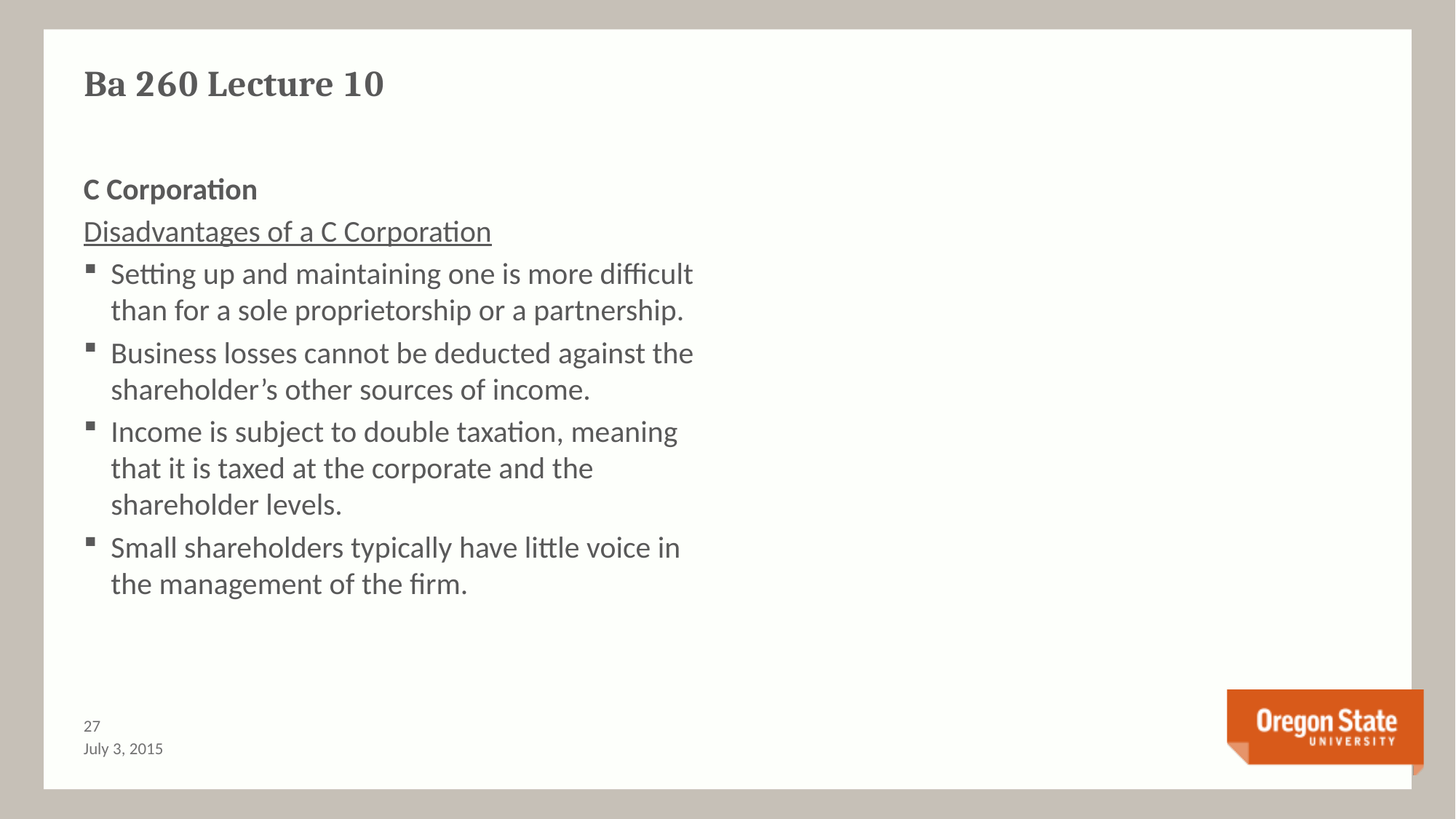

# Ba 260 Lecture 10
C Corporation
Disadvantages of a C Corporation
Setting up and maintaining one is more difficult than for a sole proprietorship or a partnership.
Business losses cannot be deducted against the shareholder’s other sources of income.
Income is subject to double taxation, meaning that it is taxed at the corporate and the shareholder levels.
Small shareholders typically have little voice in the management of the firm.

27
July 3, 2015